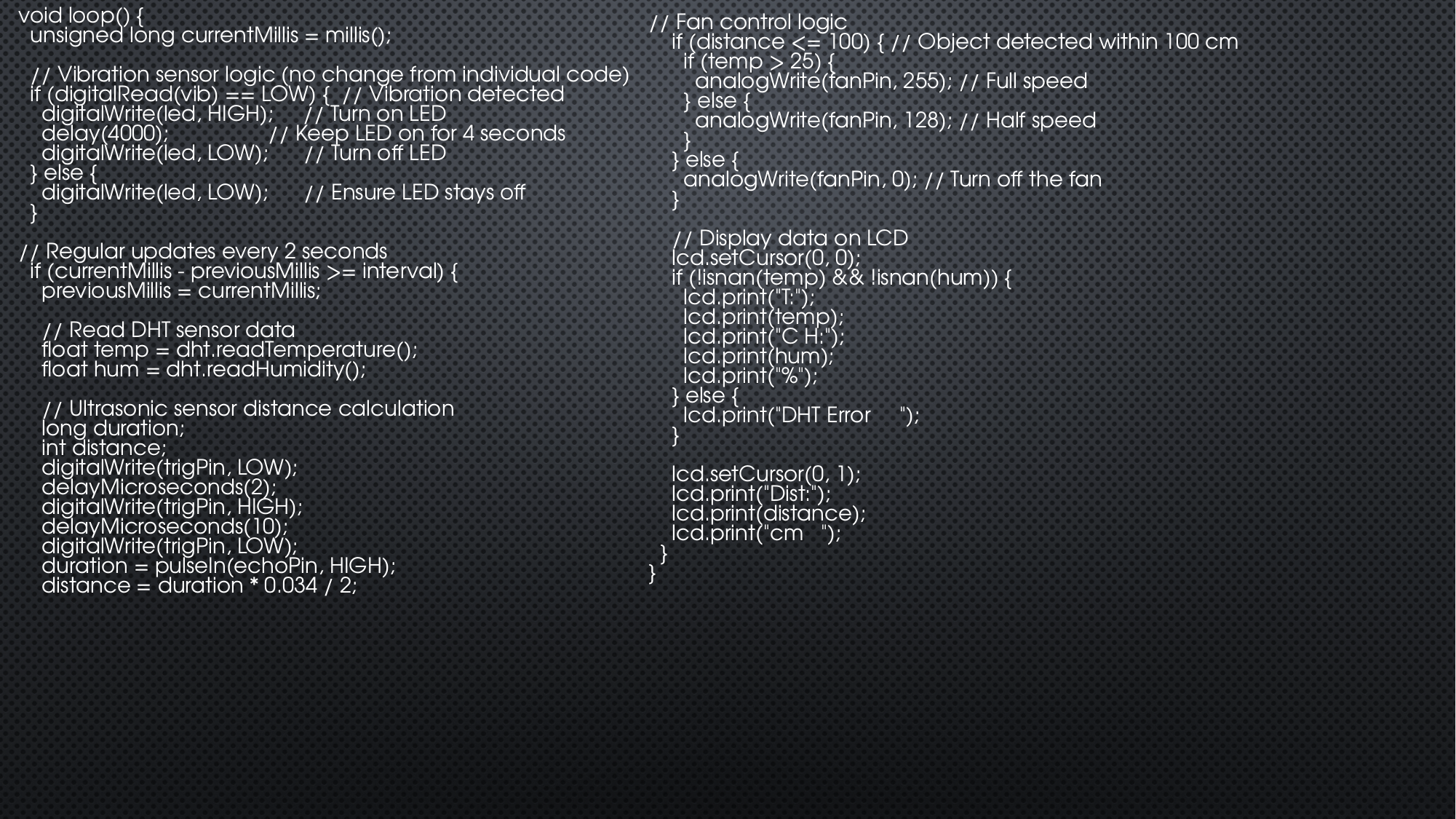

| void loop() {   unsigned long currentMillis = millis();   // Vibration sensor logic (no change from individual code)   if (digitalRead(vib) == LOW) {  // Vibration detected     digitalWrite(led, HIGH);     // Turn on LED     delay(4000);                 // Keep LED on for 4 seconds     digitalWrite(led, LOW);      // Turn off LED   } else {     digitalWrite(led, LOW);      // Ensure LED stays off   }   // Regular updates every 2 seconds   if (currentMillis - previousMillis >= interval) {     previousMillis = currentMillis;     // Read DHT sensor data     float temp = dht.readTemperature();     float hum = dht.readHumidity();     // Ultrasonic sensor distance calculation     long duration;     int distance;     digitalWrite(trigPin, LOW);     delayMicroseconds(2);     digitalWrite(trigPin, HIGH);     delayMicroseconds(10);     digitalWrite(trigPin, LOW);     duration = pulseIn(echoPin, HIGH);     distance = duration \* 0.034 / 2; |
| --- |
| // Fan control logic     if (distance <= 100) { // Object detected within 100 cm       if (temp > 25) {         analogWrite(fanPin, 255); // Full speed       } else {         analogWrite(fanPin, 128); // Half speed       }     } else {       analogWrite(fanPin, 0); // Turn off the fan     }     // Display data on LCD     lcd.setCursor(0, 0);     if (!isnan(temp) && !isnan(hum)) {       lcd.print("T:");       lcd.print(temp);       lcd.print("C H:");       lcd.print(hum);       lcd.print("%");     } else {       lcd.print("DHT Error     ");     }     lcd.setCursor(0, 1);     lcd.print("Dist:");     lcd.print(distance);     lcd.print("cm   ");   } } |
| --- |